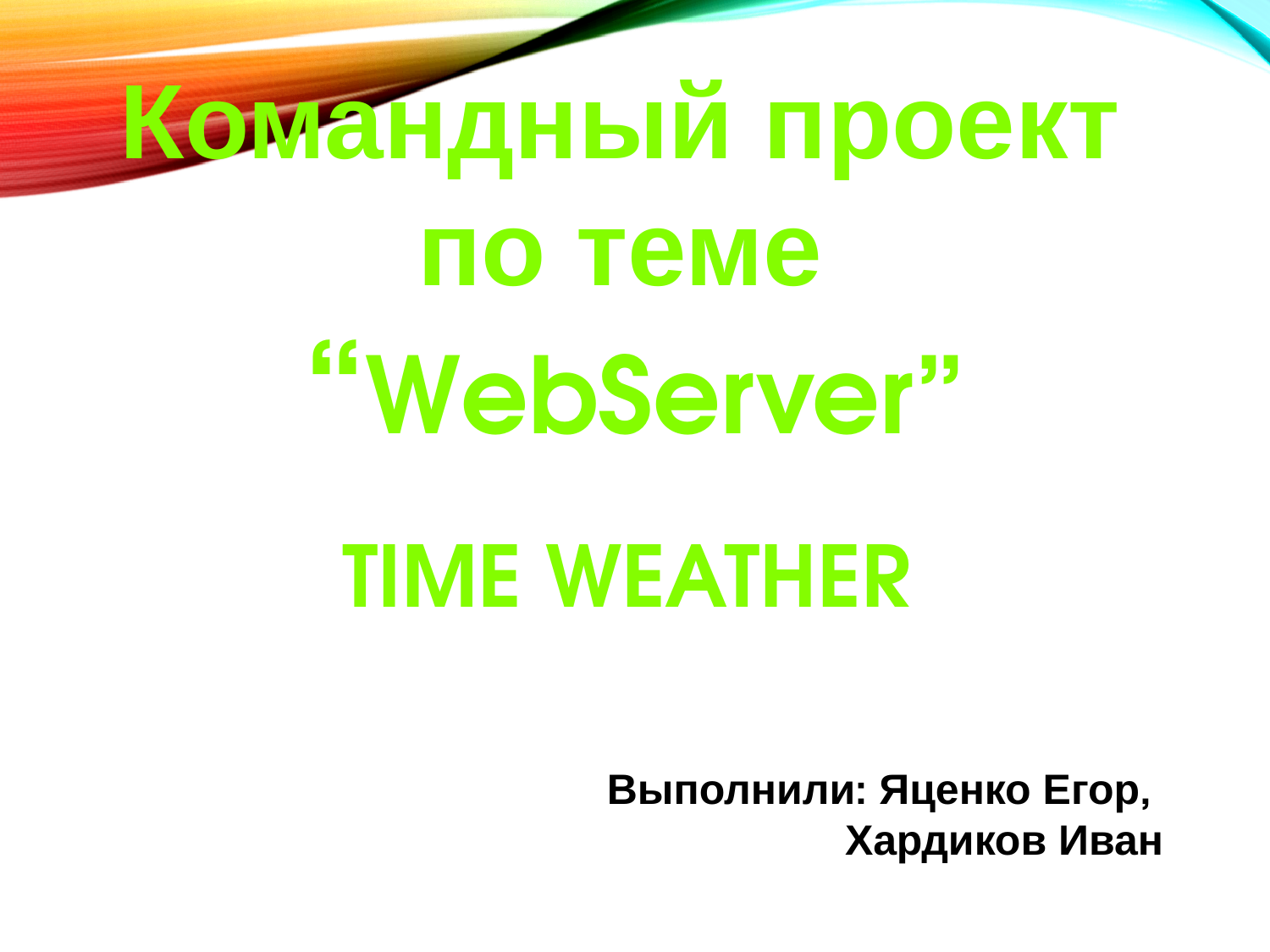

Командный проект
по теме
“WebServer”
Time Weather
Выполнили: Яценко Егор,
Хардиков Иван